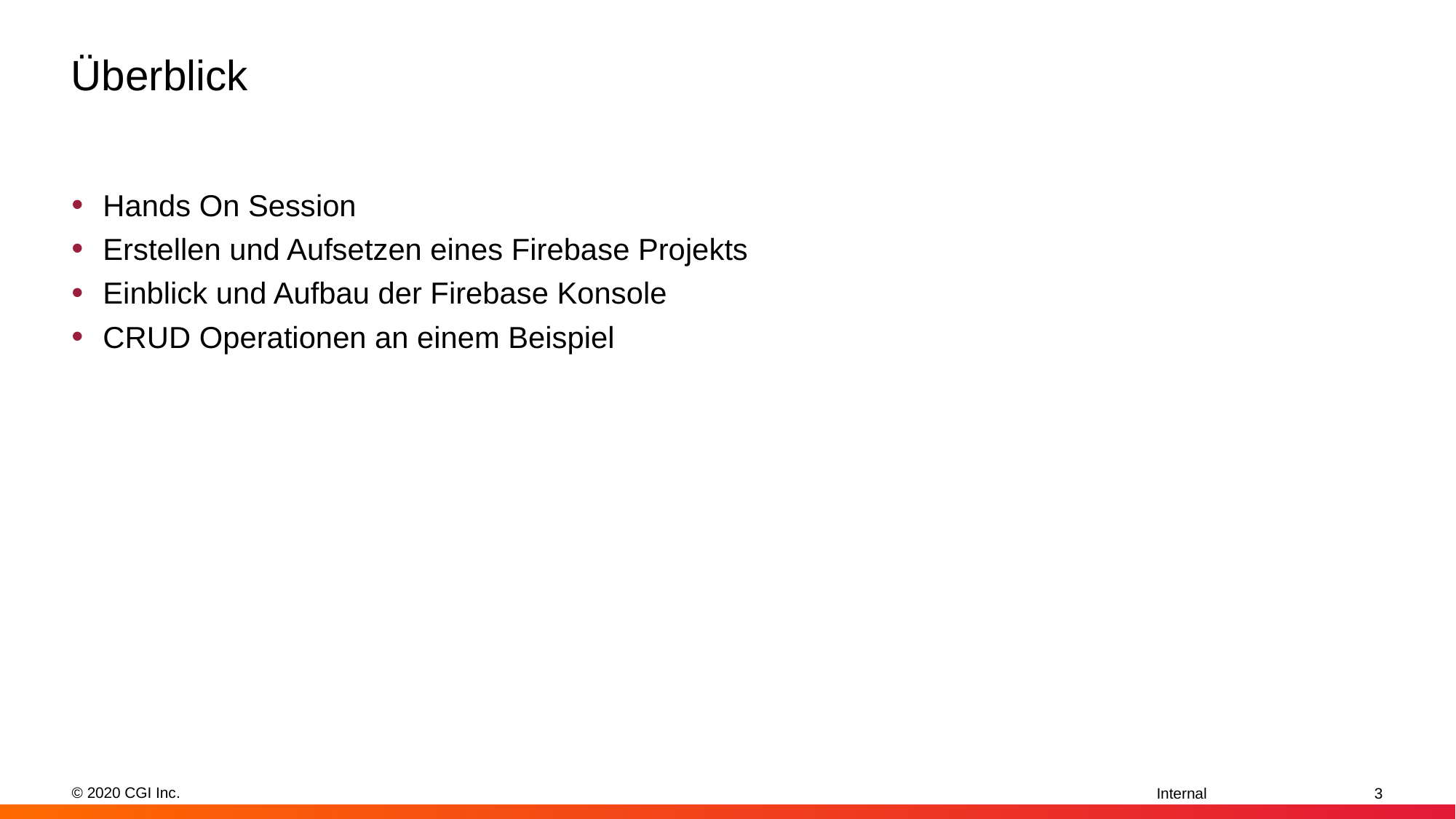

# Überblick
Hands On Session
Erstellen und Aufsetzen eines Firebase Projekts
Einblick und Aufbau der Firebase Konsole
CRUD Operationen an einem Beispiel

3